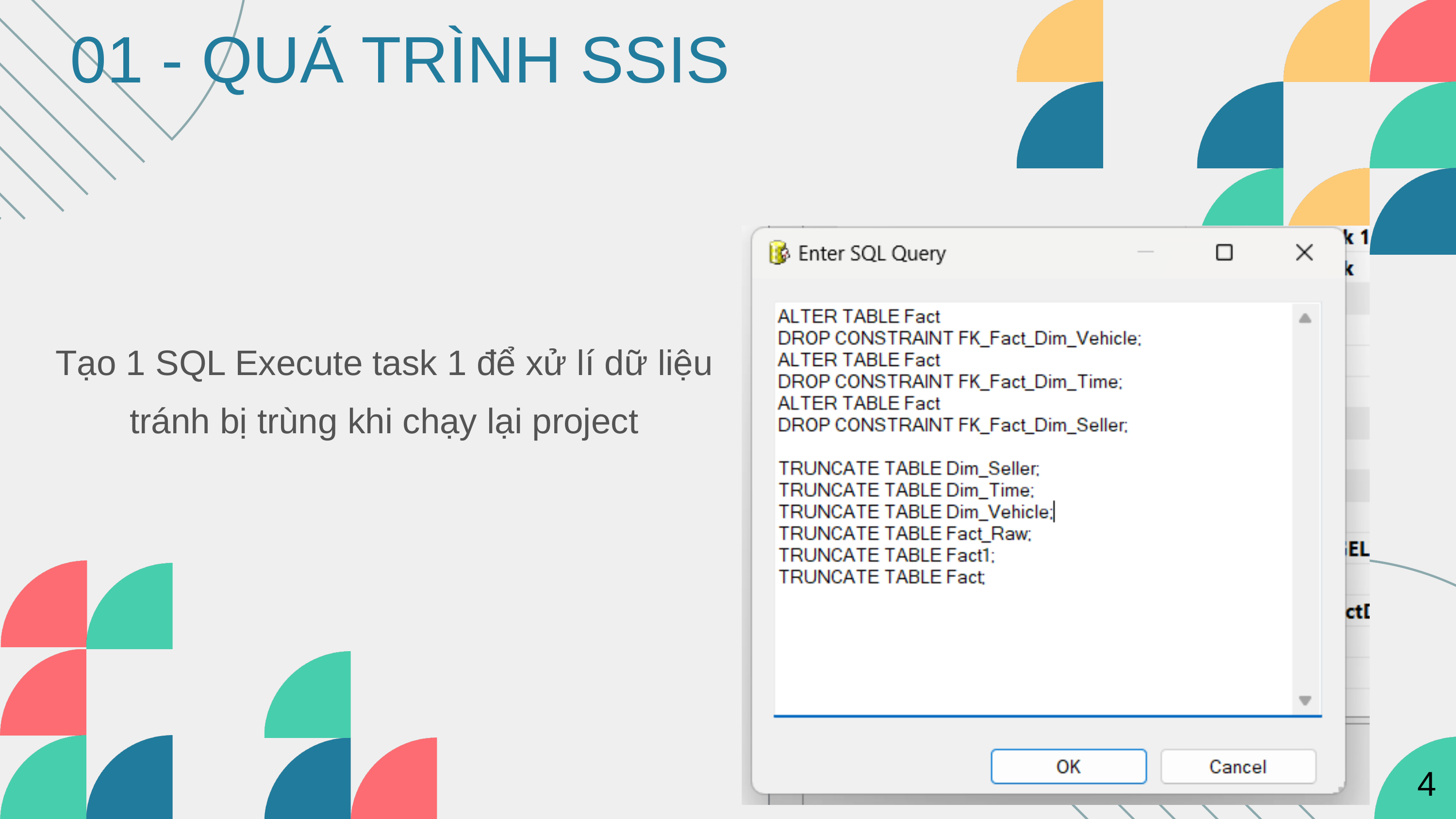

01 - QUÁ TRÌNH SSIS

Tạo 1 SQL Execute task 1 để xử lí dữ liệu tránh bị trùng khi chạy lại project

4